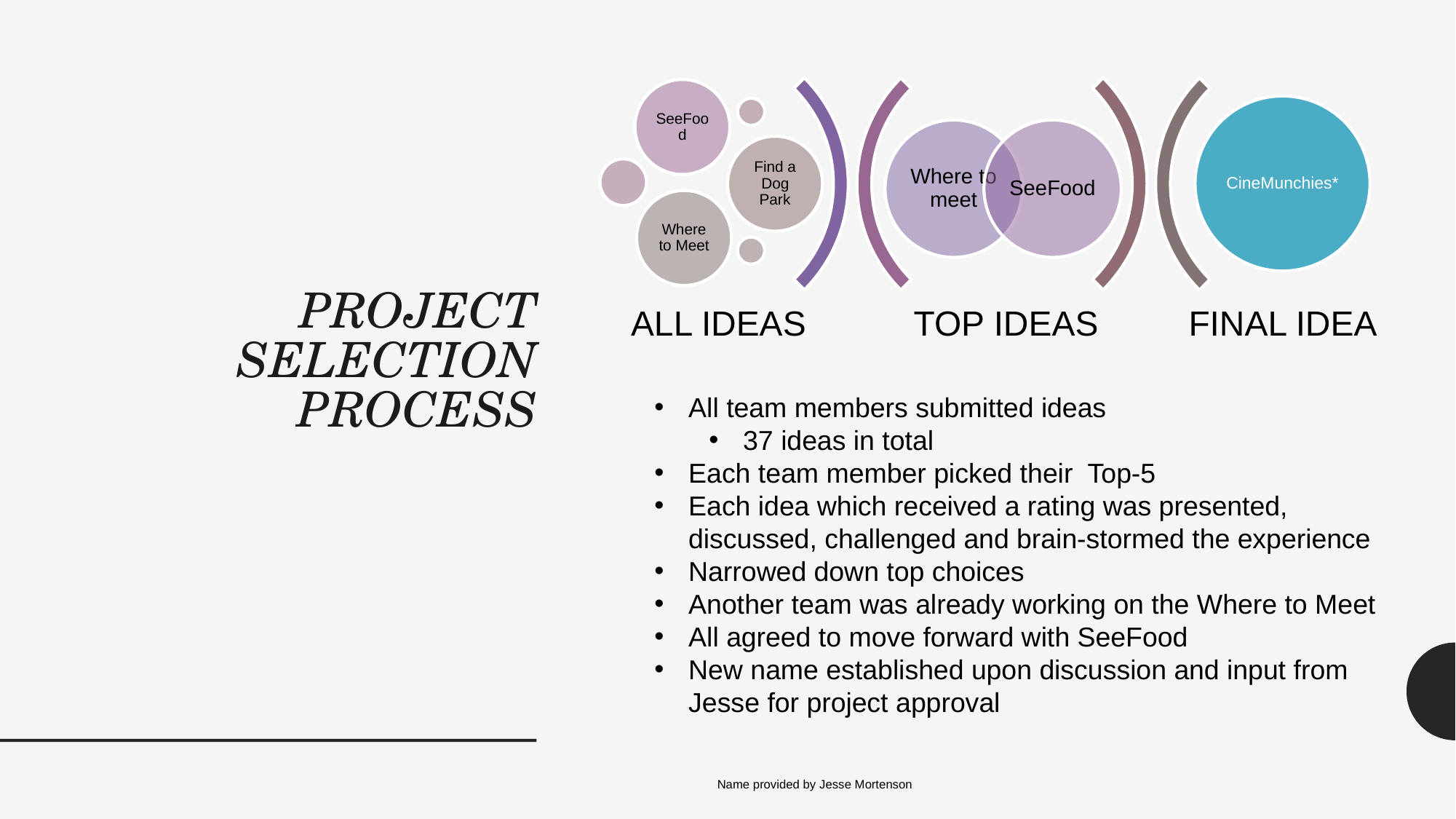

Project Selection Process
SeeFood
CineMunchies*

Where to meet
SeeFood
Find a Dog Park

Where to Meet

ALL IDEAS
TOP IDEAS
FINAL IDEA
All team members submitted ideas
37 ideas in total
Each team member picked their  Top-5
Each idea which received a rating was presented, discussed, challenged and brain-stormed the experience
Narrowed down top choices
Another team was already working on the Where to Meet
All agreed to move forward with SeeFood
New name established upon discussion and input from Jesse for project approval
Name provided by Jesse Mortenson